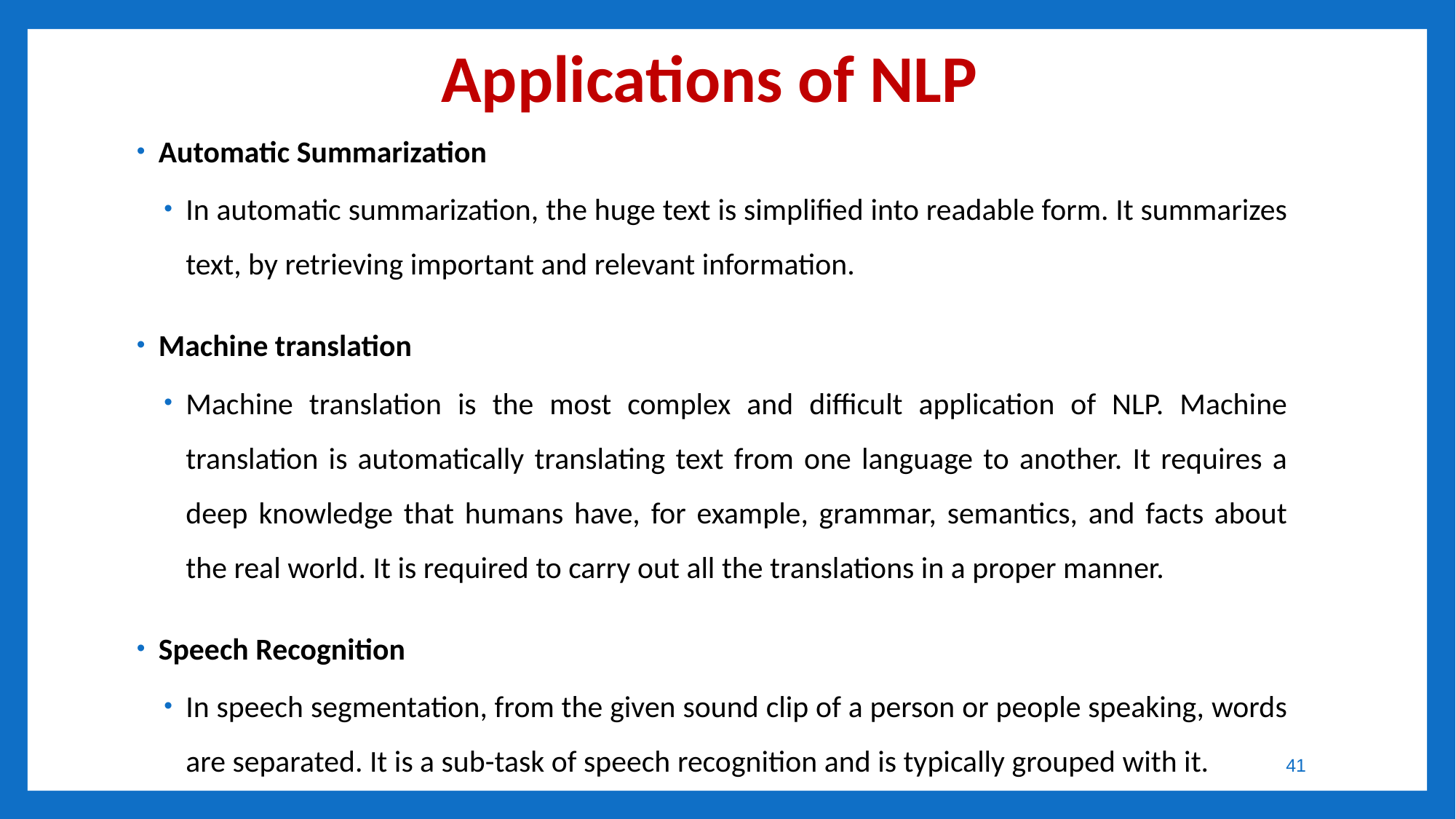

# Applications of NLP
Automatic Summarization
In automatic summarization, the huge text is simplified into readable form. It summarizes text, by retrieving important and relevant information.
Machine translation
Machine translation is the most complex and difficult application of NLP. Machine translation is automatically translating text from one language to another. It requires a deep knowledge that humans have, for example, grammar, semantics, and facts about the real world. It is required to carry out all the translations in a proper manner.
Speech Recognition
In speech segmentation, from the given sound clip of a person or people speaking, words are separated. It is a sub-task of speech recognition and is typically grouped with it.
41